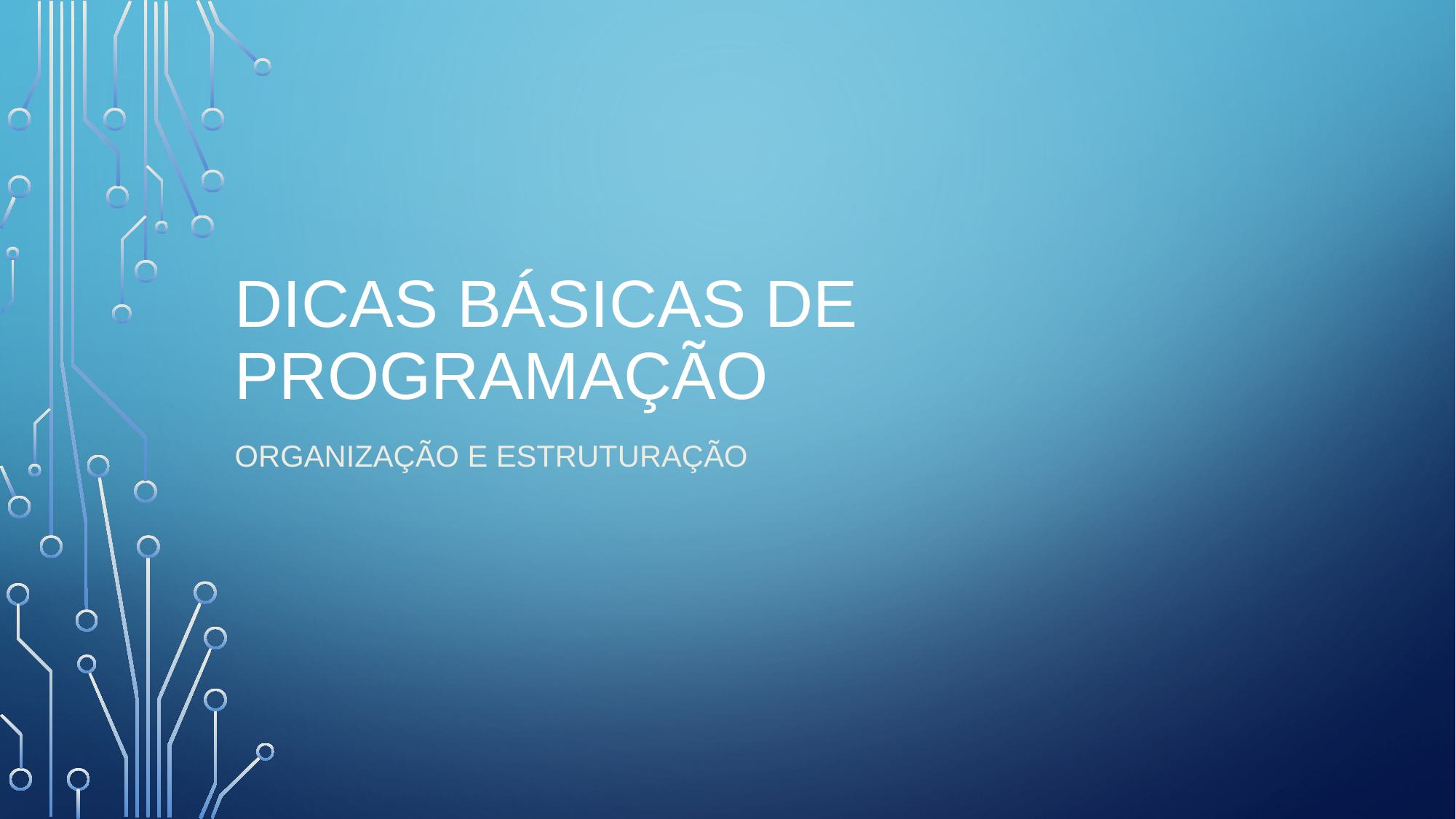

# Dicas básicas de programação
Organização e estruturação